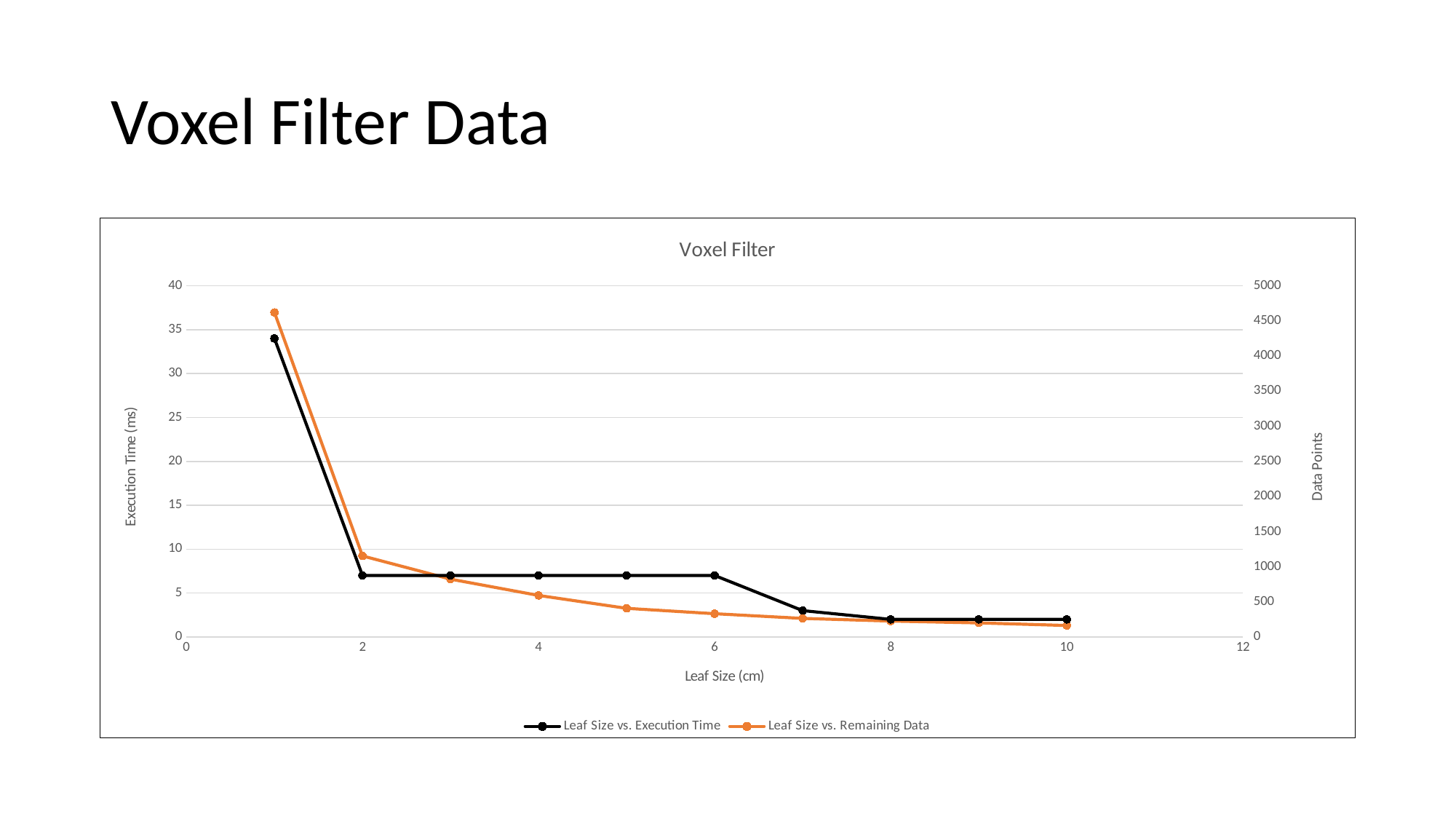

# Voxel Filter Data

### Chart: Voxel Filter

| Category |  |  |
|---|---|---|